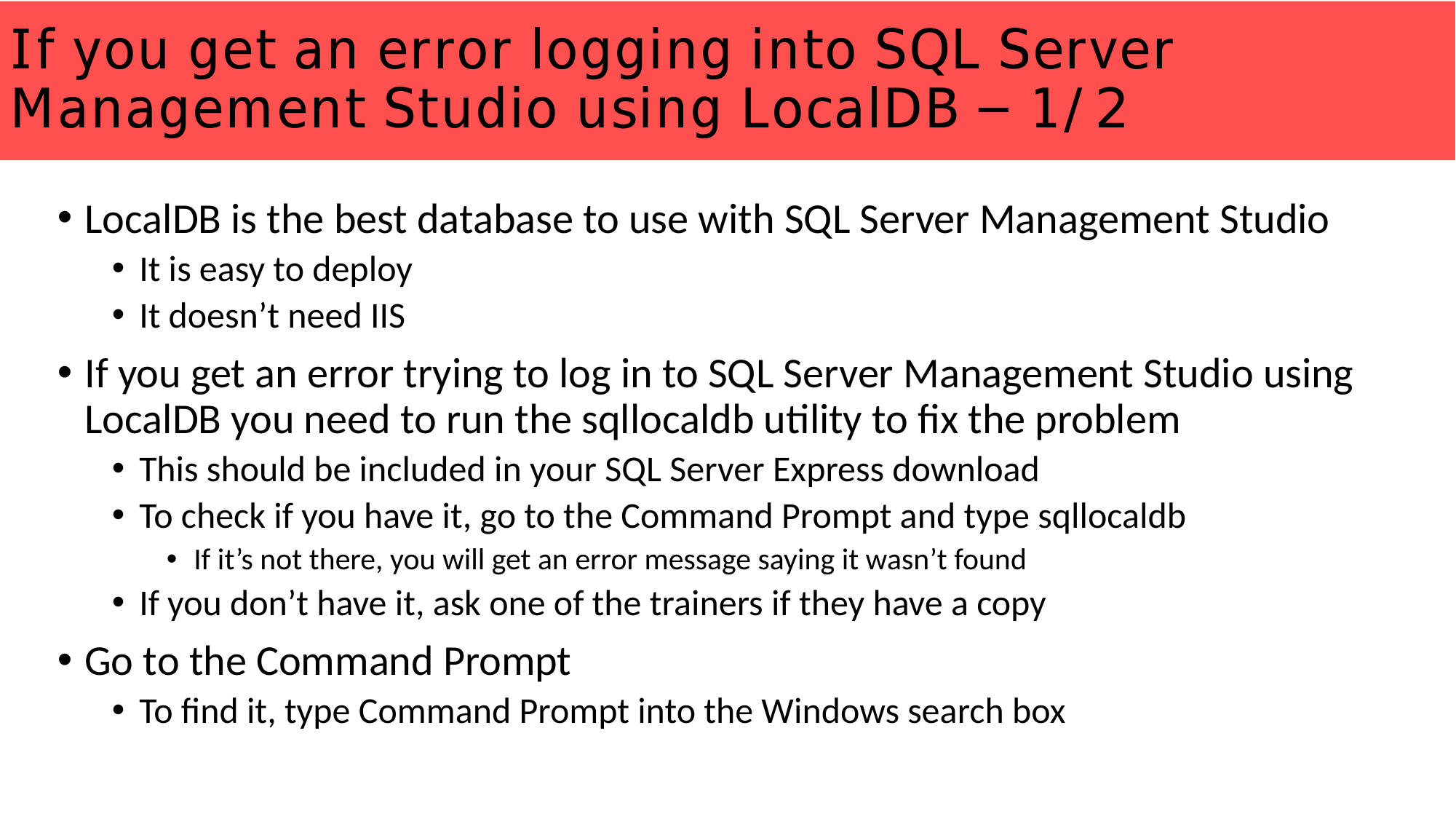

# If you get an error logging into SQL Server Management Studio using LocalDB – 1/2
LocalDB is the best database to use with SQL Server Management Studio
It is easy to deploy
It doesn’t need IIS
If you get an error trying to log in to SQL Server Management Studio using LocalDB you need to run the sqllocaldb utility to fix the problem
This should be included in your SQL Server Express download
To check if you have it, go to the Command Prompt and type sqllocaldb
If it’s not there, you will get an error message saying it wasn’t found
If you don’t have it, ask one of the trainers if they have a copy
Go to the Command Prompt
To find it, type Command Prompt into the Windows search box